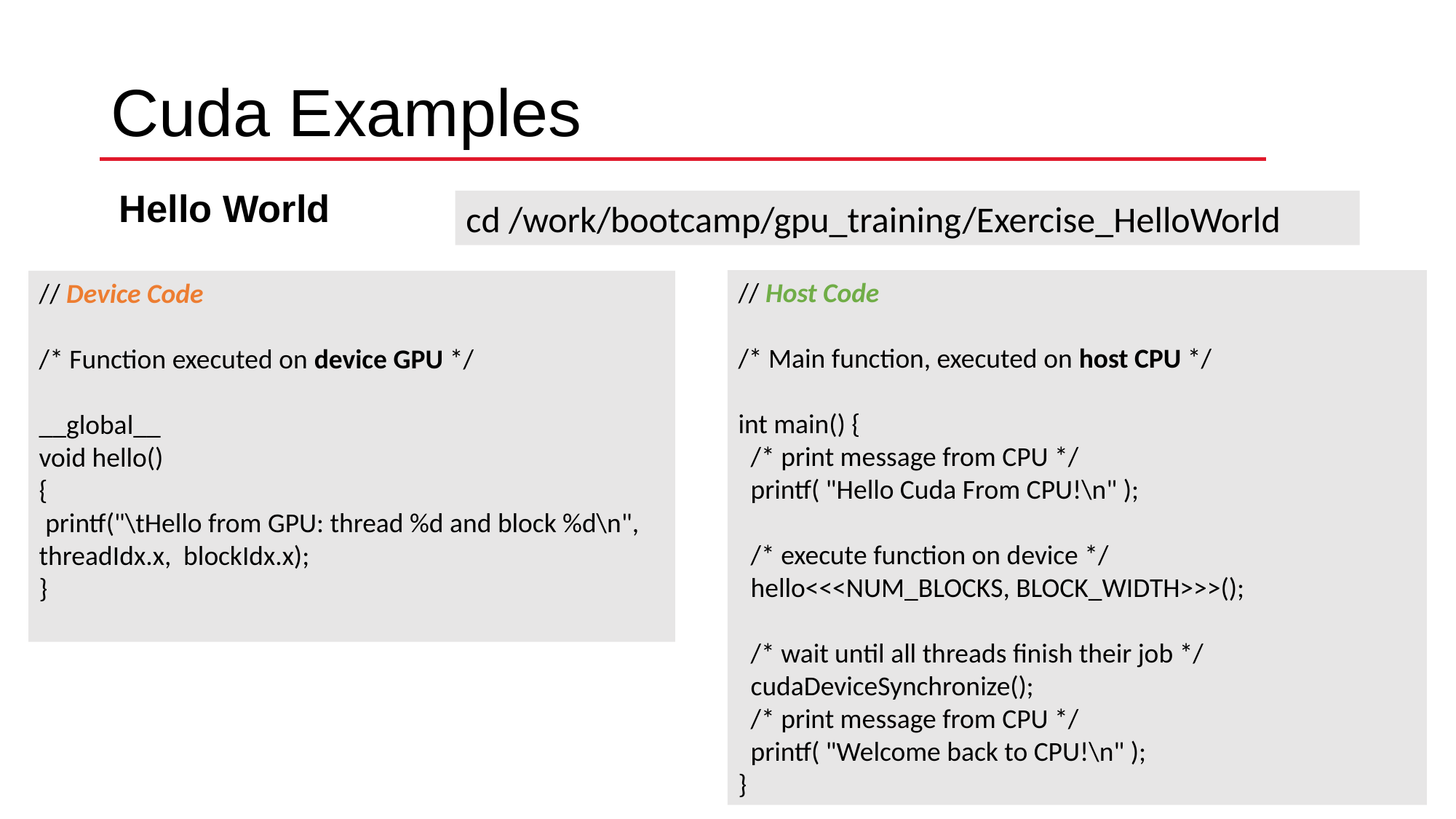

# Cuda Examples
Hello World

cd /work/bootcamp/gpu_training/Exercise_HelloWorld
// Host Code

/* Main function, executed on host CPU */

int main() {
  /* print message from CPU */
  printf( "Hello Cuda From CPU!\n" );

  /* execute function on device */
  hello<<<NUM_BLOCKS, BLOCK_WIDTH>>>();

  /* wait until all threads finish their job */
  cudaDeviceSynchronize();
  /* print message from CPU */
  printf( "Welcome back to CPU!\n" );
}
// Device Code

/* Function executed on device GPU */

__global__
void hello()
{
 printf("\tHello from GPU: thread %d and block %d\n", threadIdx.x,  blockIdx.x);
}

45